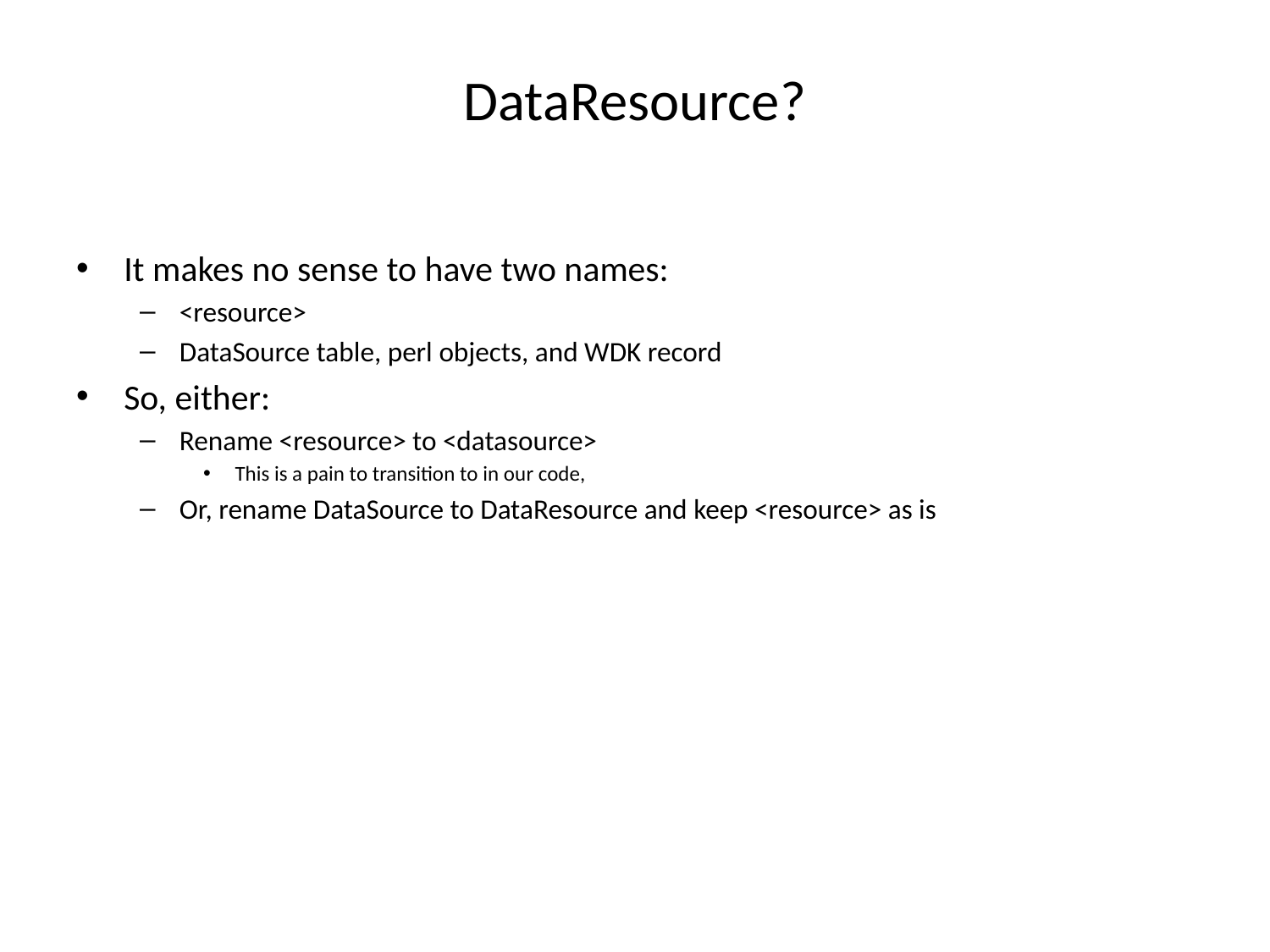

# DataResource?

It makes no sense to have two names:
<resource>
DataSource table, perl objects, and WDK record
So, either:
Rename <resource> to <datasource>
This is a pain to transition to in our code,
Or, rename DataSource to DataResource and keep <resource> as is